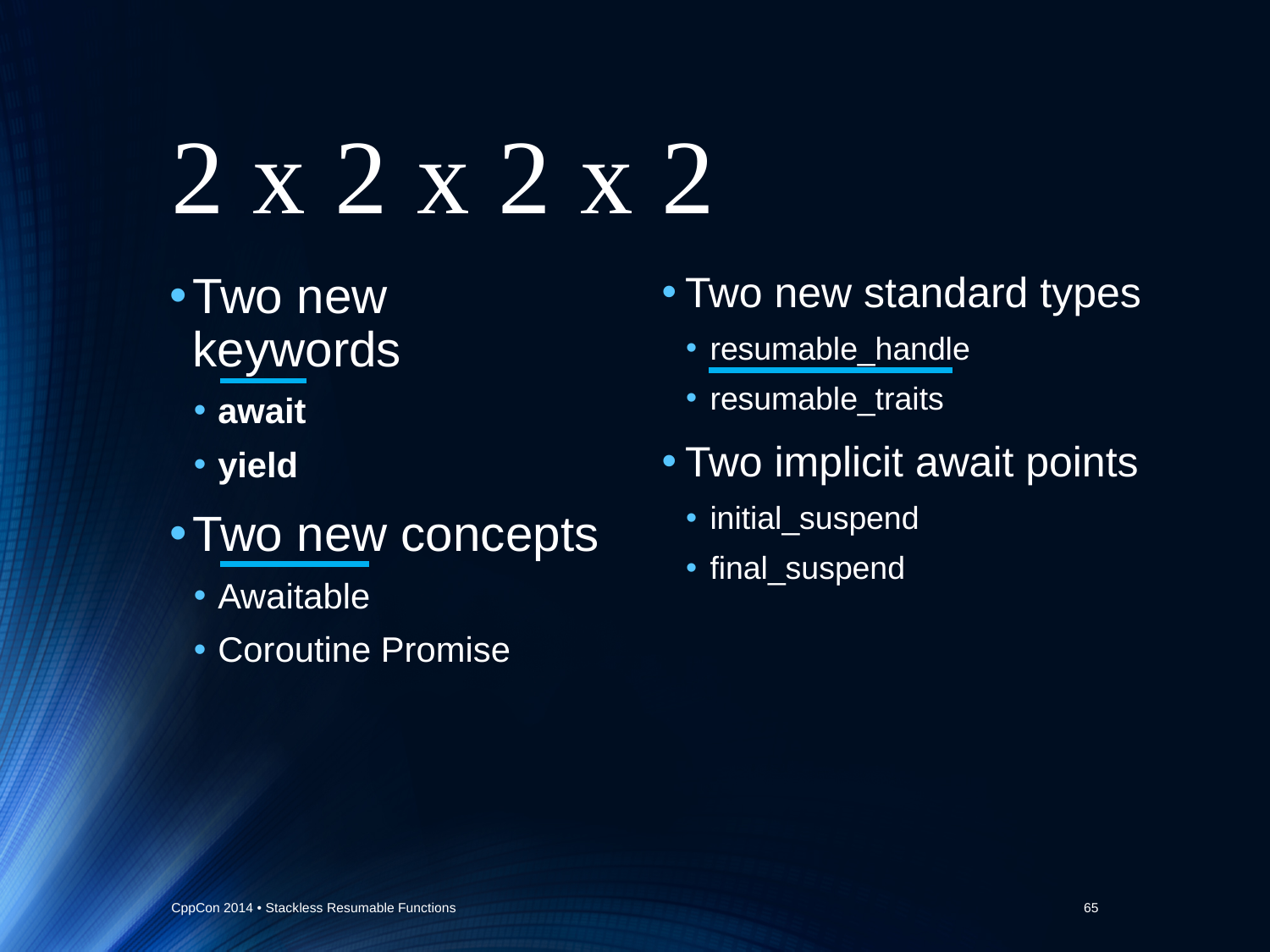

# 2 x 2 x 2 x 2
Two new keywords
await
yield
Two new concepts
Awaitable
Coroutine Promise
Two new standard types
resumable_handle
resumable_traits
Two implicit await points
initial_suspend
final_suspend

CppCon 2014 • Stackless Resumable Functions
65